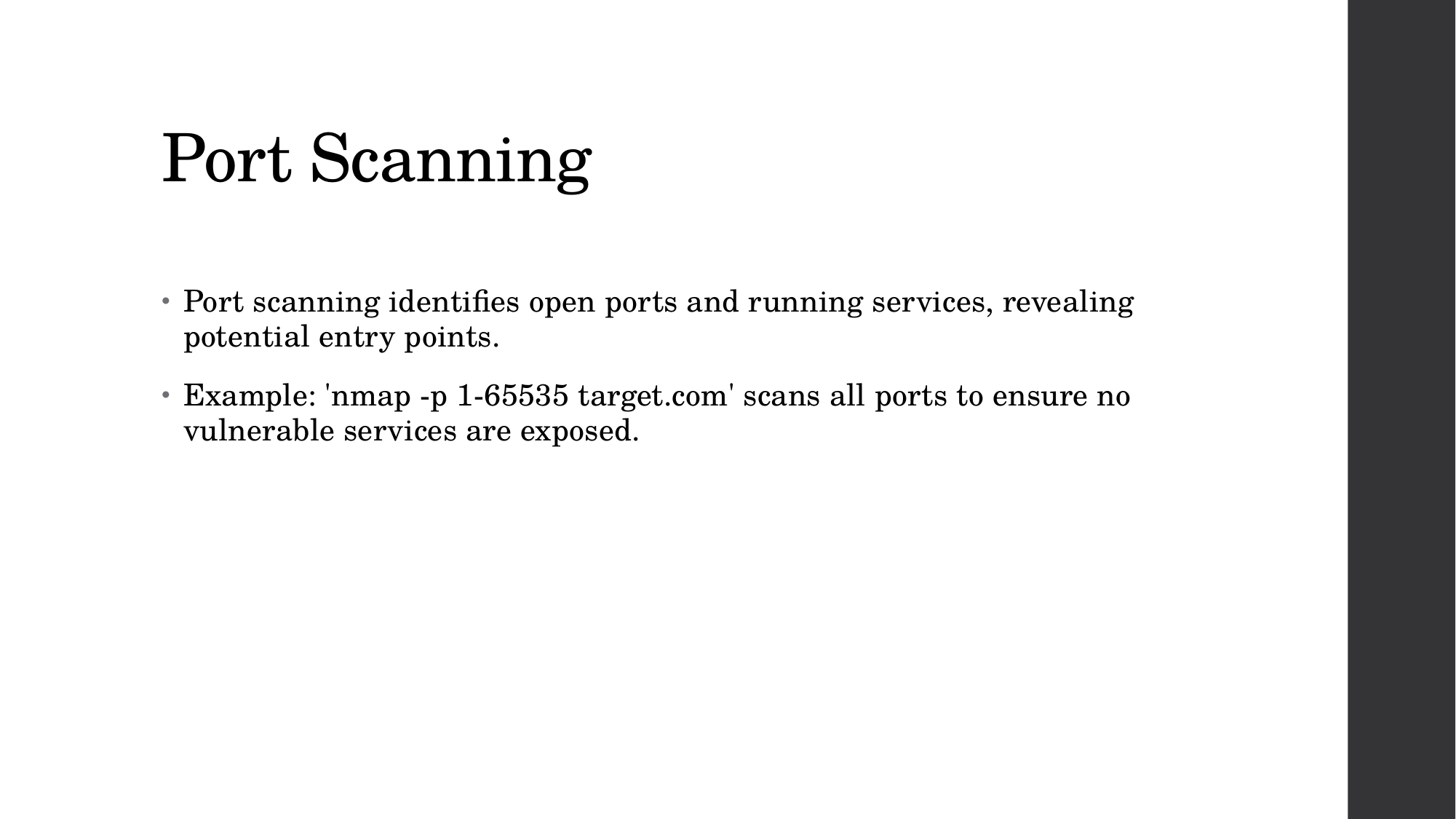

# Port Scanning

Port scanning identifies open ports and running services, revealing potential entry points.
Example: 'nmap -p 1-65535 target.com' scans all ports to ensure no vulnerable services are exposed.